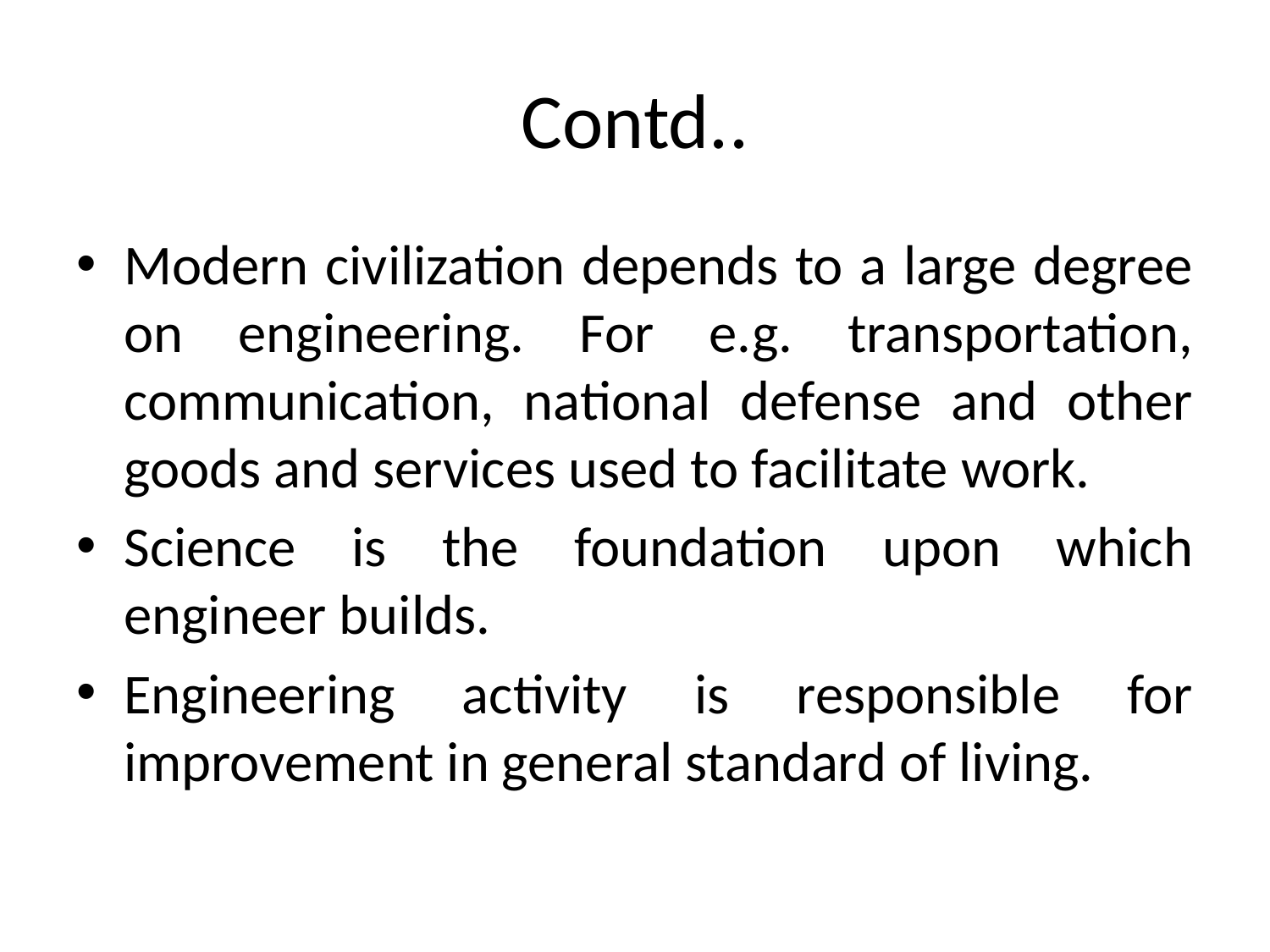

# Contd..
Modern civilization depends to a large degree on engineering. For e.g. transportation, communication, national defense and other goods and services used to facilitate work.
Science is the foundation upon which engineer builds.
Engineering activity is responsible for improvement in general standard of living.